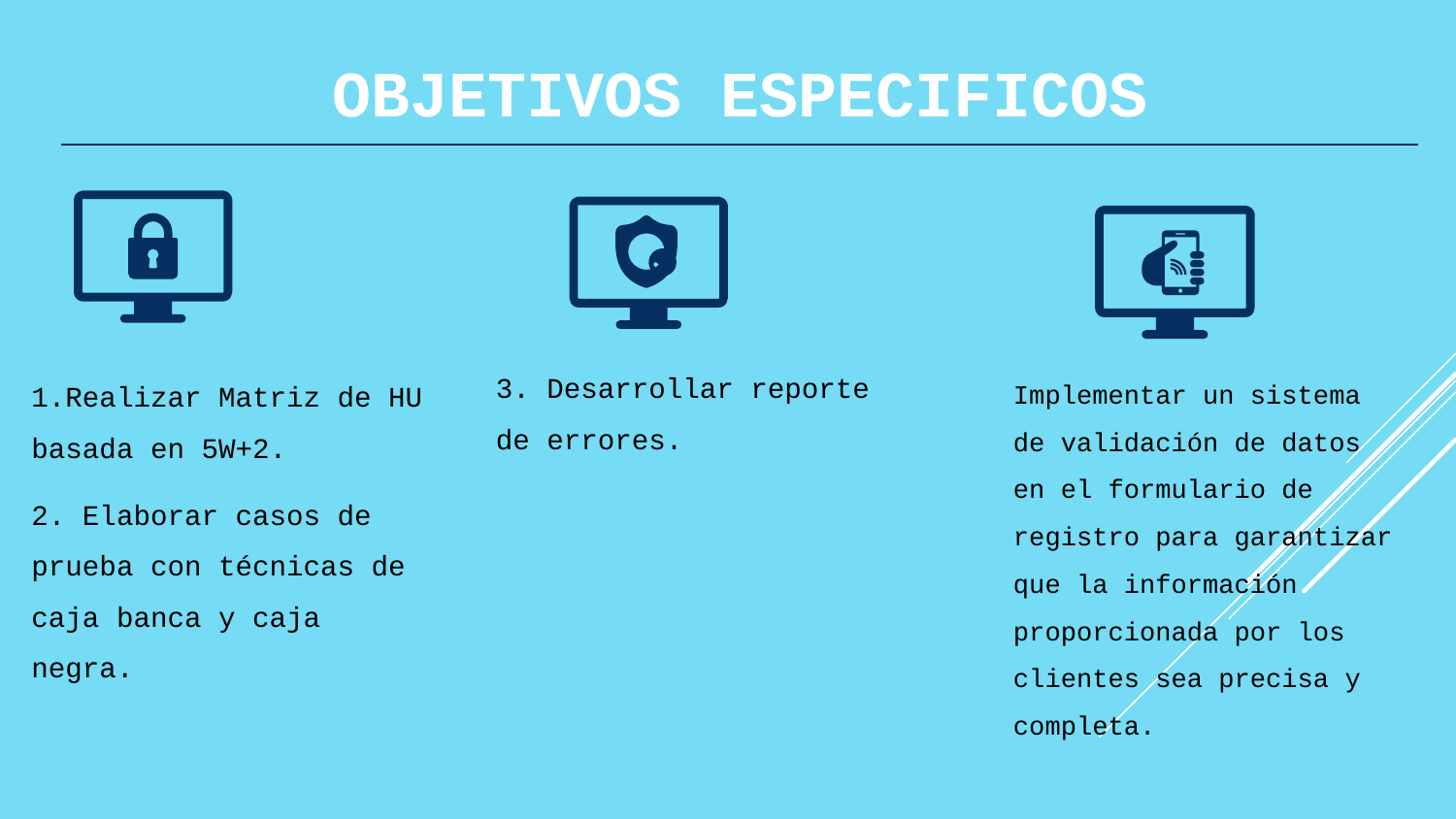

# Objetivos Especificos

3. Desarrollar reporte de errores.
1.Realizar Matriz de HU basada en 5W+2.
2. Elaborar casos de prueba con técnicas de caja banca y caja negra.

Implementar un sistema de validación de datos en el formulario de registro para garantizar que la información proporcionada por los clientes sea precisa y completa.